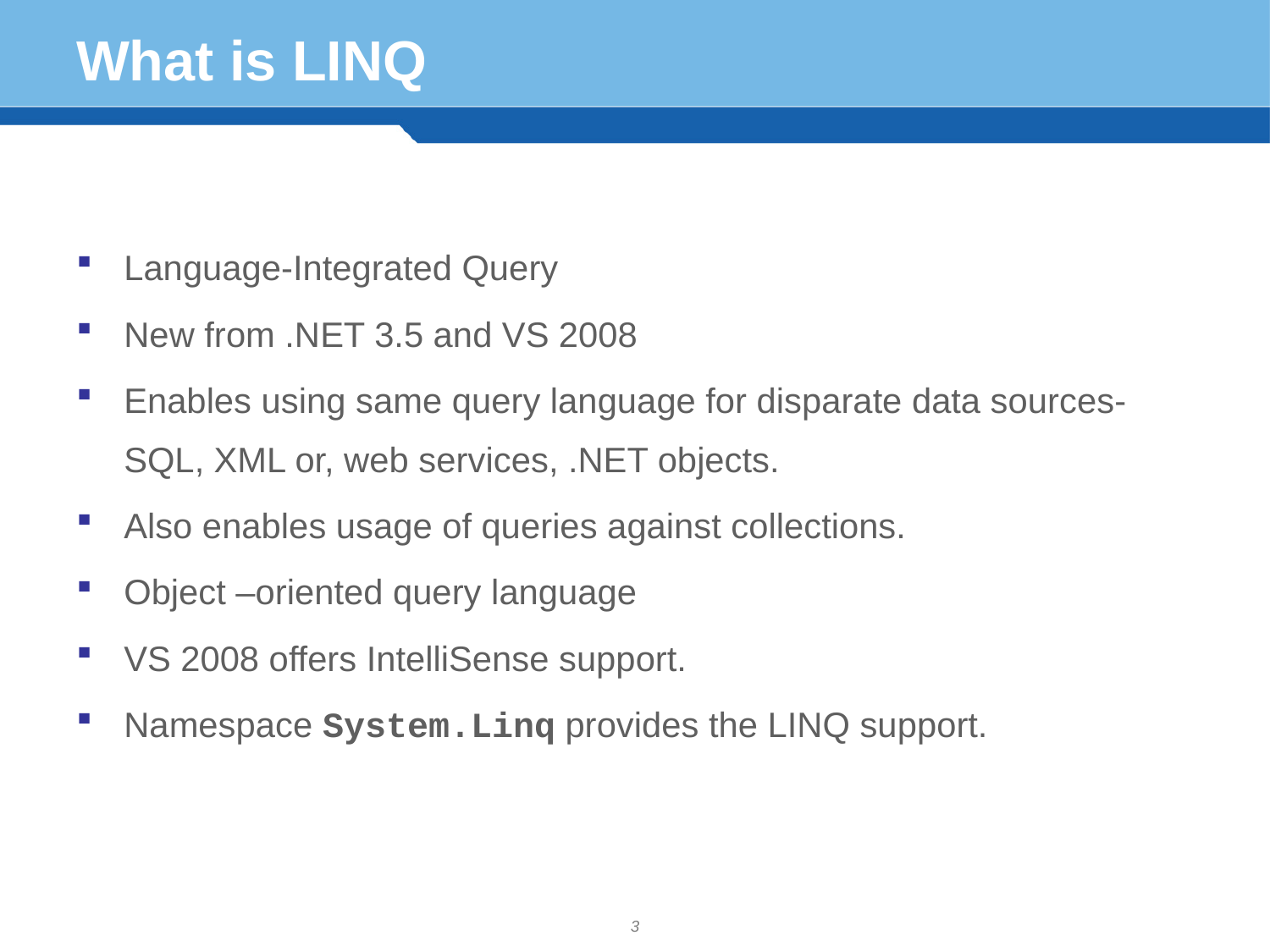

# What is LINQ
Language-Integrated Query
New from .NET 3.5 and VS 2008
Enables using same query language for disparate data sources- SQL, XML or, web services, .NET objects.
Also enables usage of queries against collections.
Object –oriented query language
VS 2008 offers IntelliSense support.
Namespace System.Linq provides the LINQ support.

3